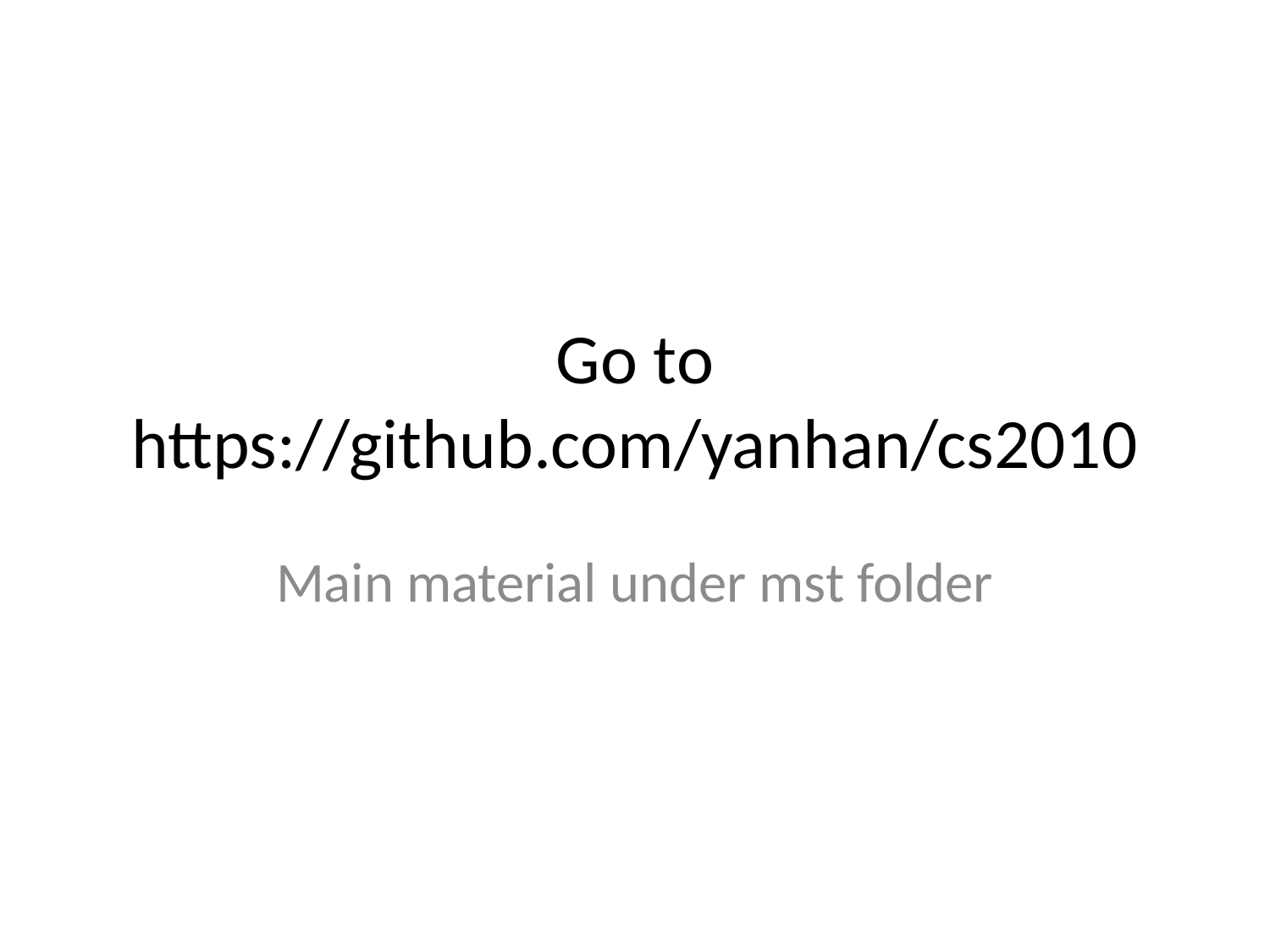

# Go to https://github.com/yanhan/cs2010
Main material under mst folder